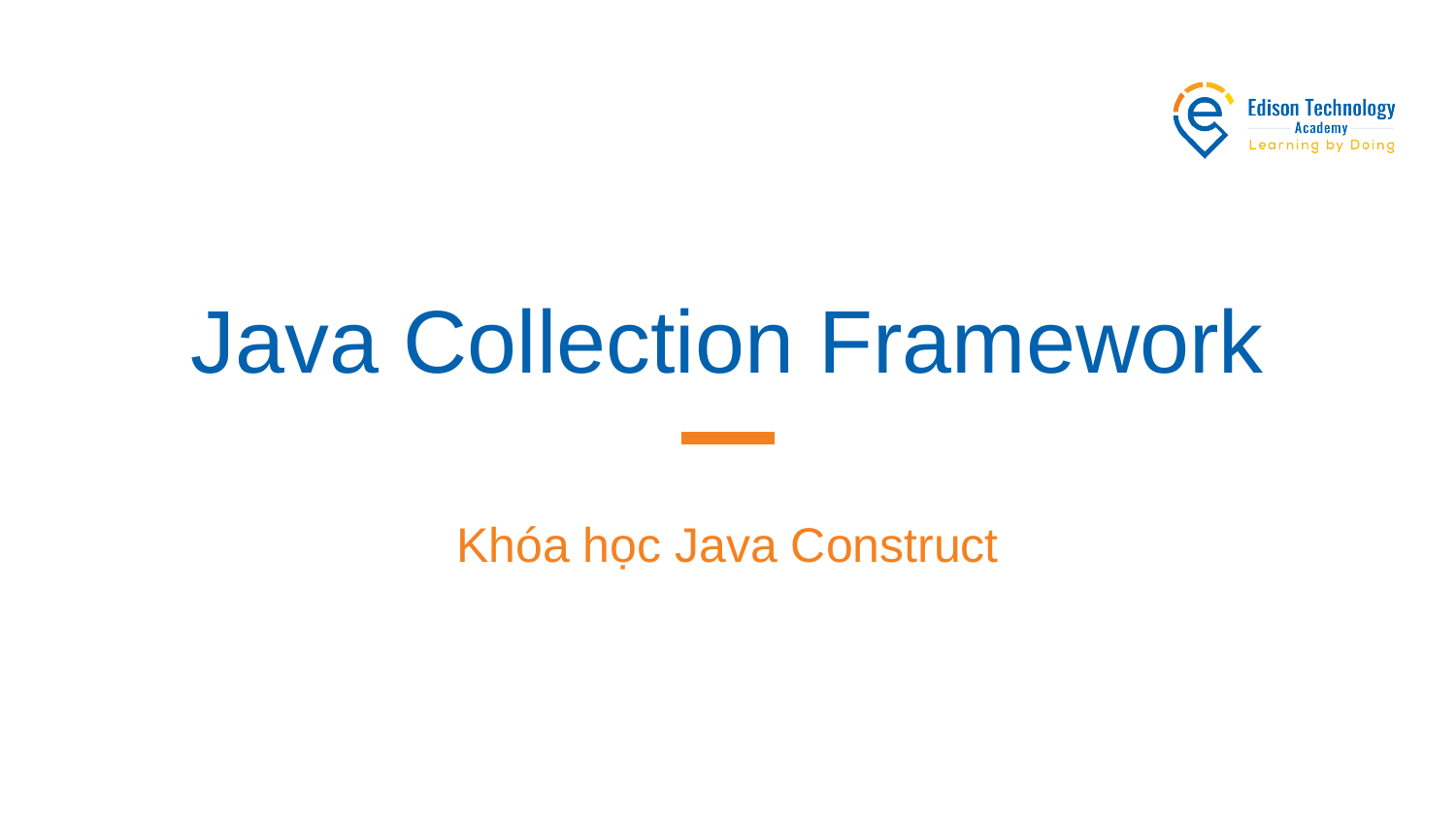

# Java Collection Framework
Khóa học Java Construct